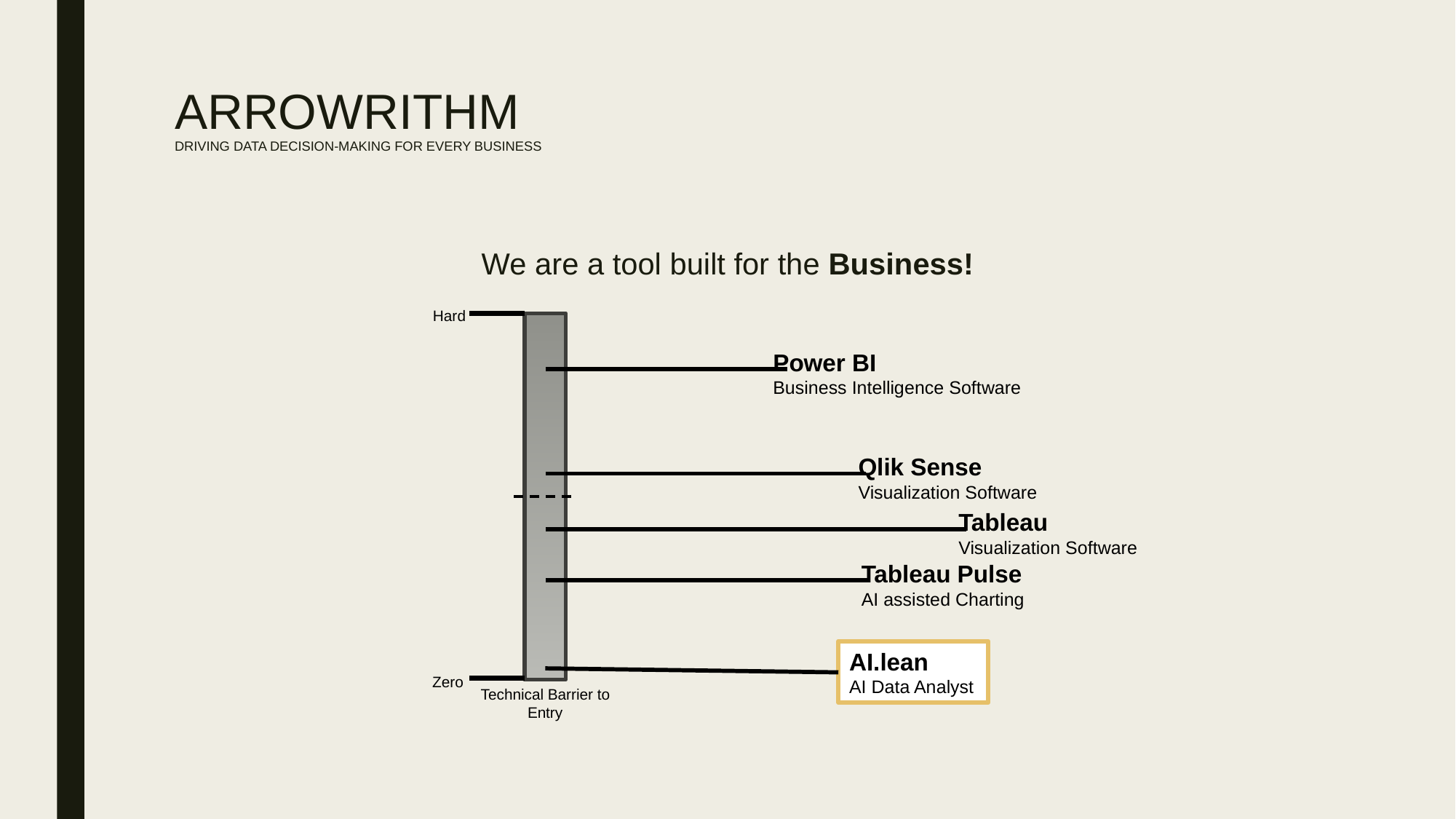

Arrowrithm
Driving Data decision-making for every business
We are a tool built for the Business!
Hard

Power BI
Business Intelligence Software
Qlik Sense
Visualization Software
Tableau
Visualization Software
Tableau Pulse
AI assisted Charting
AI.lean
AI Data Analyst
Zero
Technical Barrier to
Entry